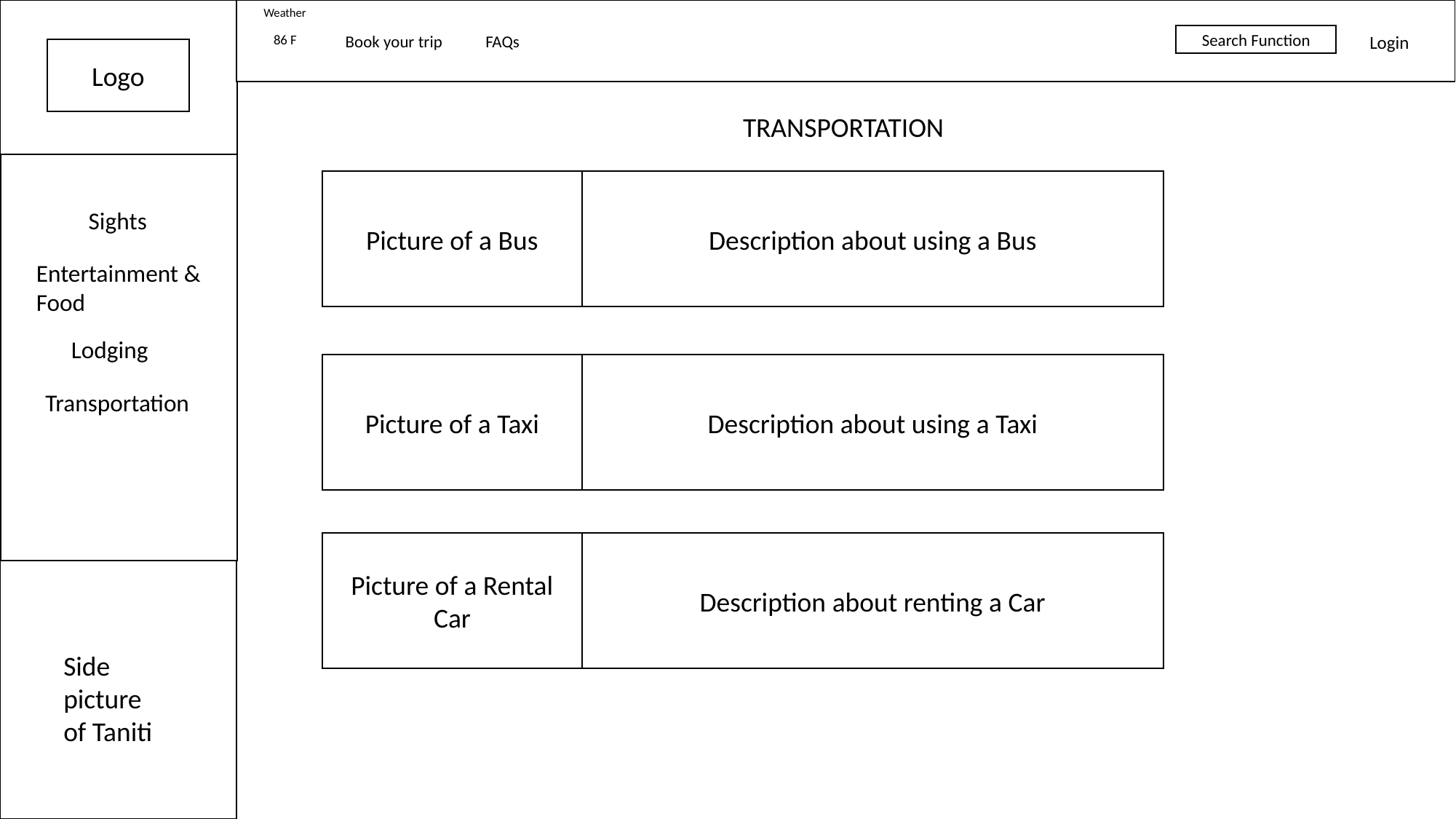

Weather
86 F
Book your trip
FAQs
Search Function
Login
Logo
TRANSPORTATION

Picture of a Bus
Description about using a Bus
Sights
Entertainment & Food
Lodging
Description about using a Taxi
Picture of a Taxi
Transportation
Picture of a Rental Car
Description about renting a Car

Side picture of Taniti